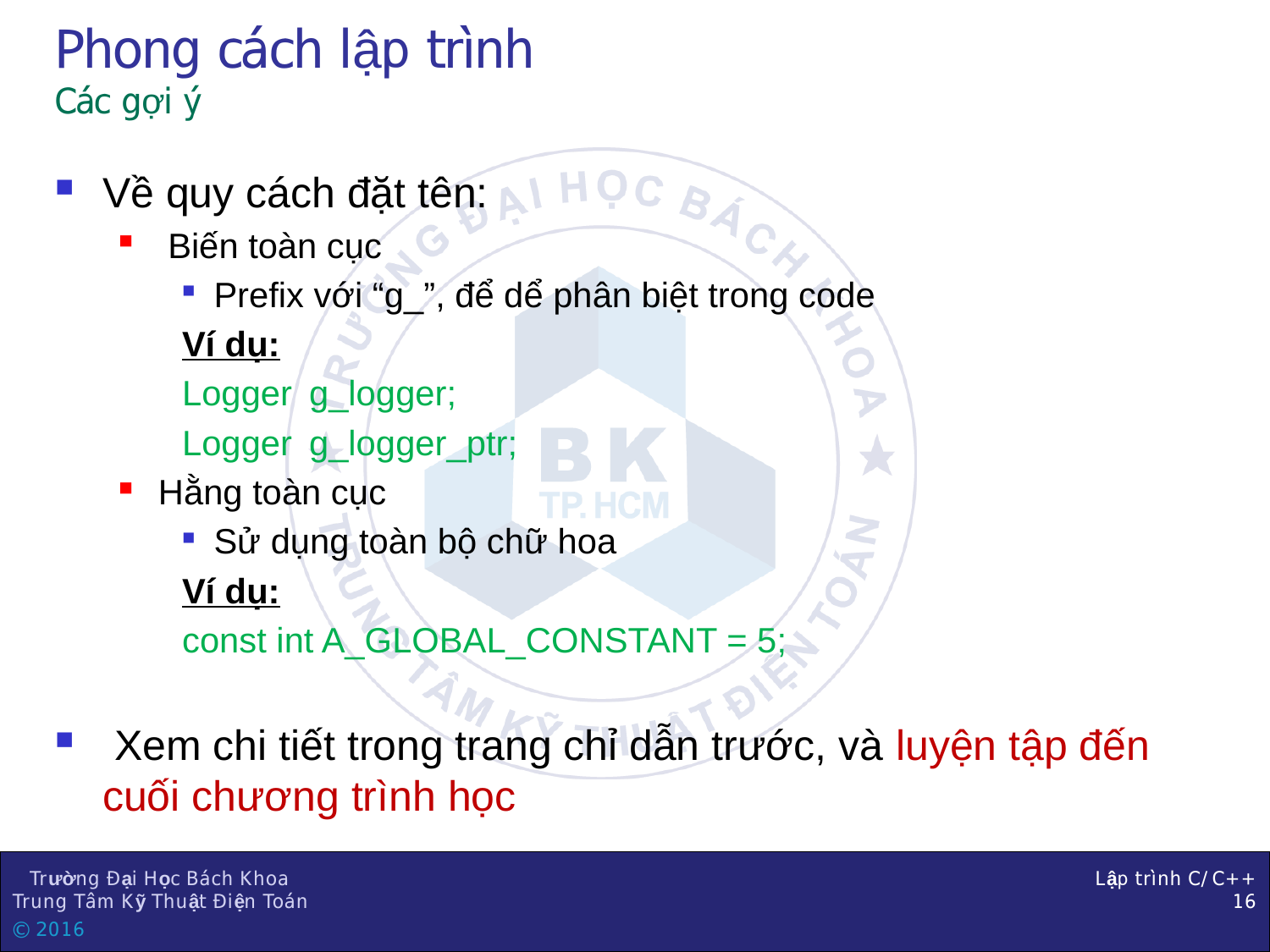

# Phong cách lập trình Các gợi ý
Về quy cách đặt tên:
 Biến toàn cục
Prefix với “g_”, để dể phân biệt trong code
Ví dụ:
Logger	g_logger;
Logger	g_logger_ptr;
Hằng toàn cục
Sử dụng toàn bộ chữ hoa
Ví dụ:
const int A_GLOBAL_CONSTANT = 5;

 Xem chi tiết trong trang chỉ dẫn trước, và luyện tập đến cuối chương trình học